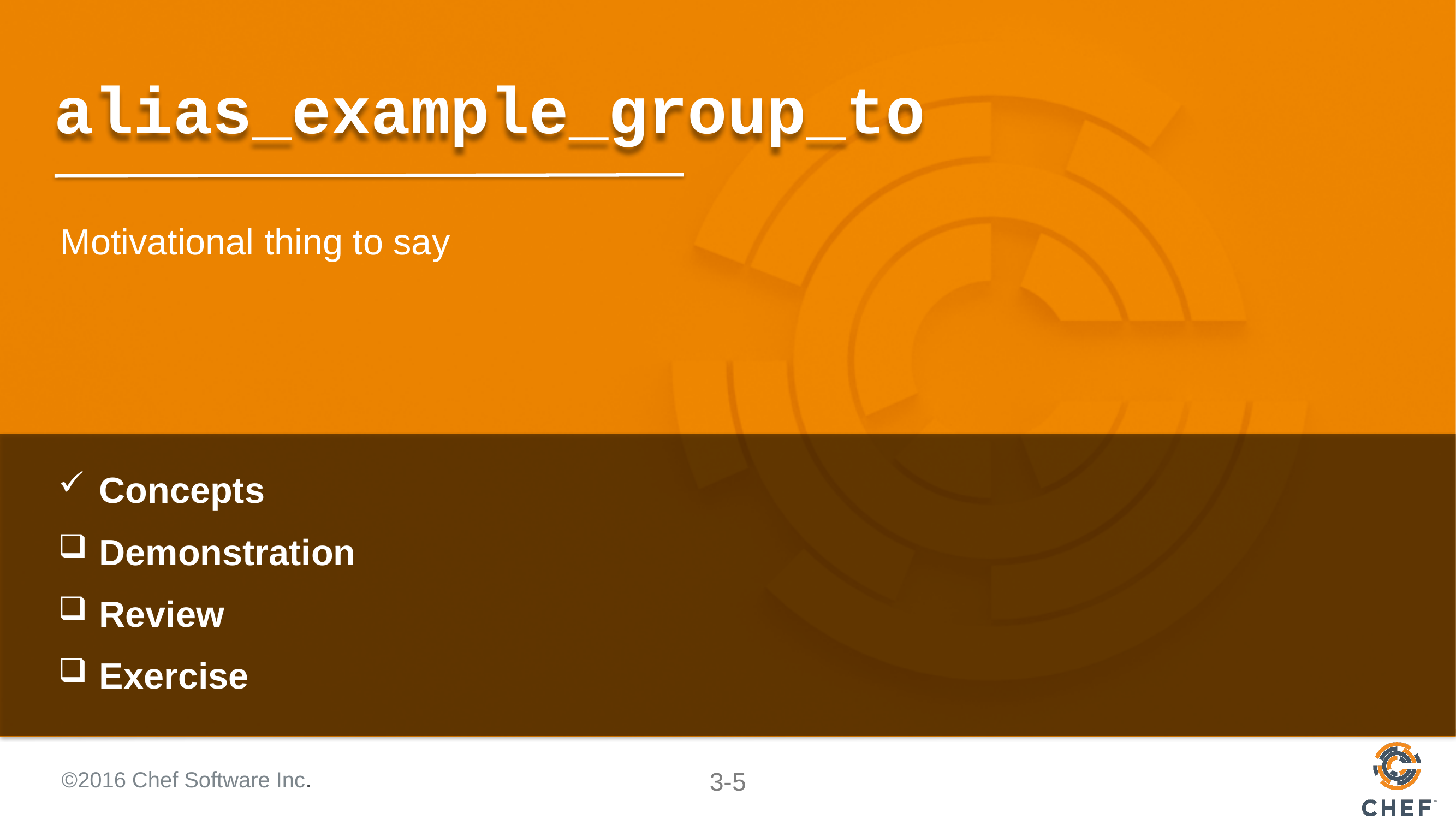

# alias_example_group_to
Motivational thing to say

Concepts
Demonstration
Review
Exercise